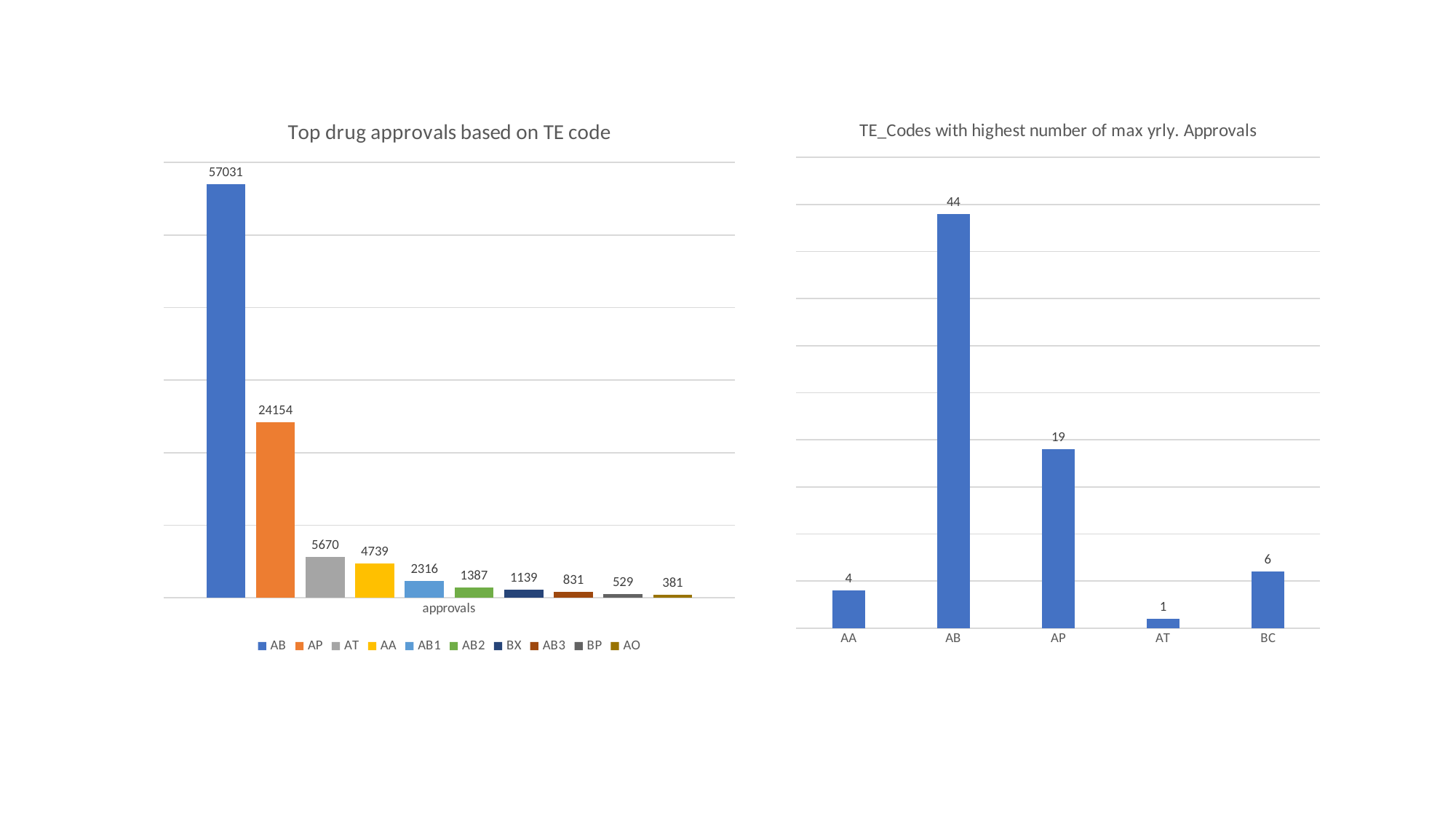

### Chart: Top drug approvals based on TE code

| Category | AB | AP | AT | AA | AB1 | AB2 | BX | AB3 | BP | AO |
|---|---|---|---|---|---|---|---|---|---|---|
| approvals | 57031.0 | 24154.0 | 5670.0 | 4739.0 | 2316.0 | 1387.0 | 1139.0 | 831.0 | 529.0 | 381.0 |

### Chart: TE_Codes with highest number of max yrly. Approvals

| Category | Total |
|---|---|
| AA | 4.0 |
| AB | 44.0 |
| AP | 19.0 |
| AT | 1.0 |
| BC | 6.0 |